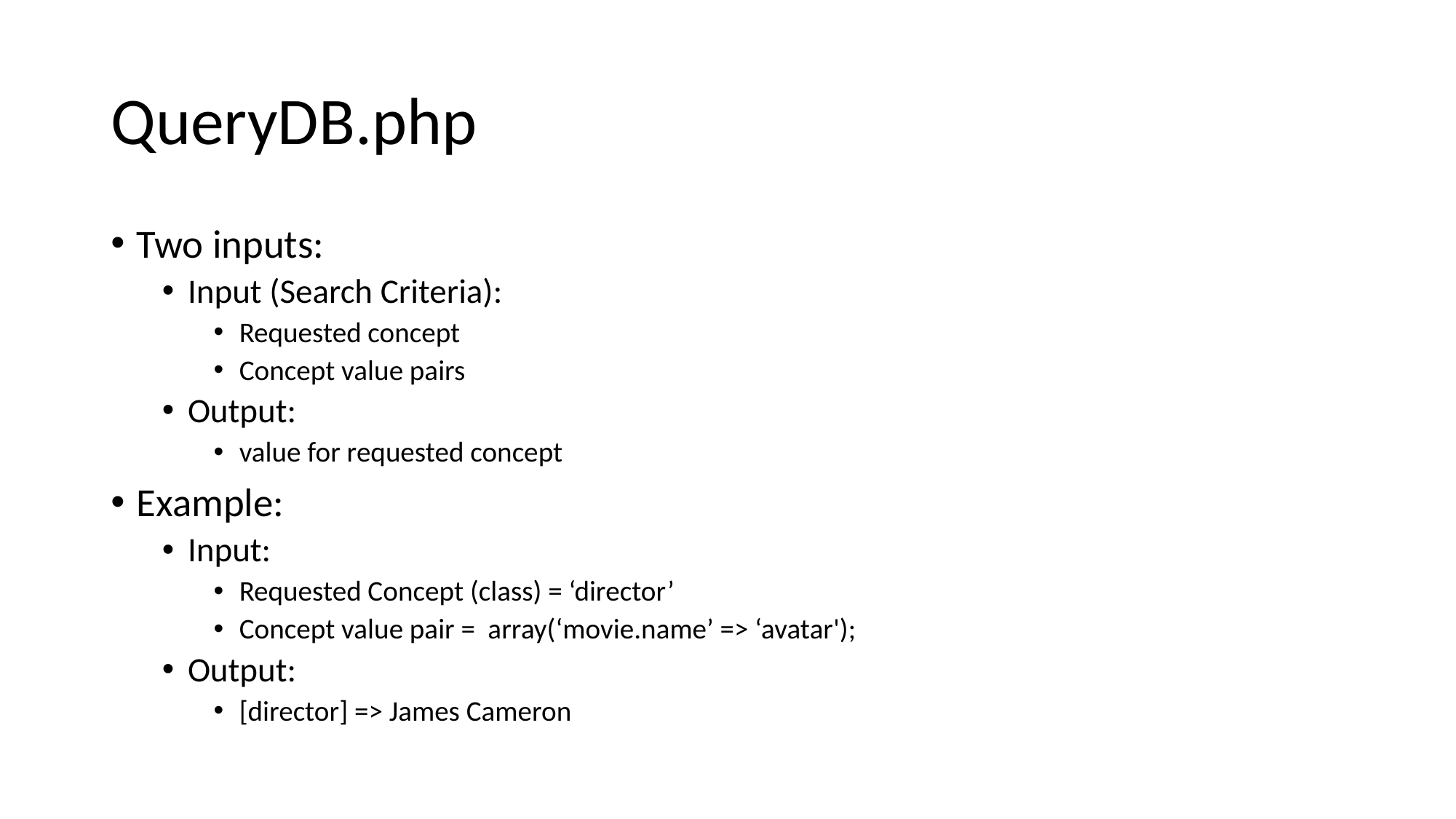

# QueryDB.php
Two inputs:
Input (Search Criteria):
Requested concept
Concept value pairs
Output:
value for requested concept
Example:
Input:
Requested Concept (class) = ‘director’
Concept value pair =  array(‘movie.name’ => ‘avatar');
Output:
[director] => James Cameron